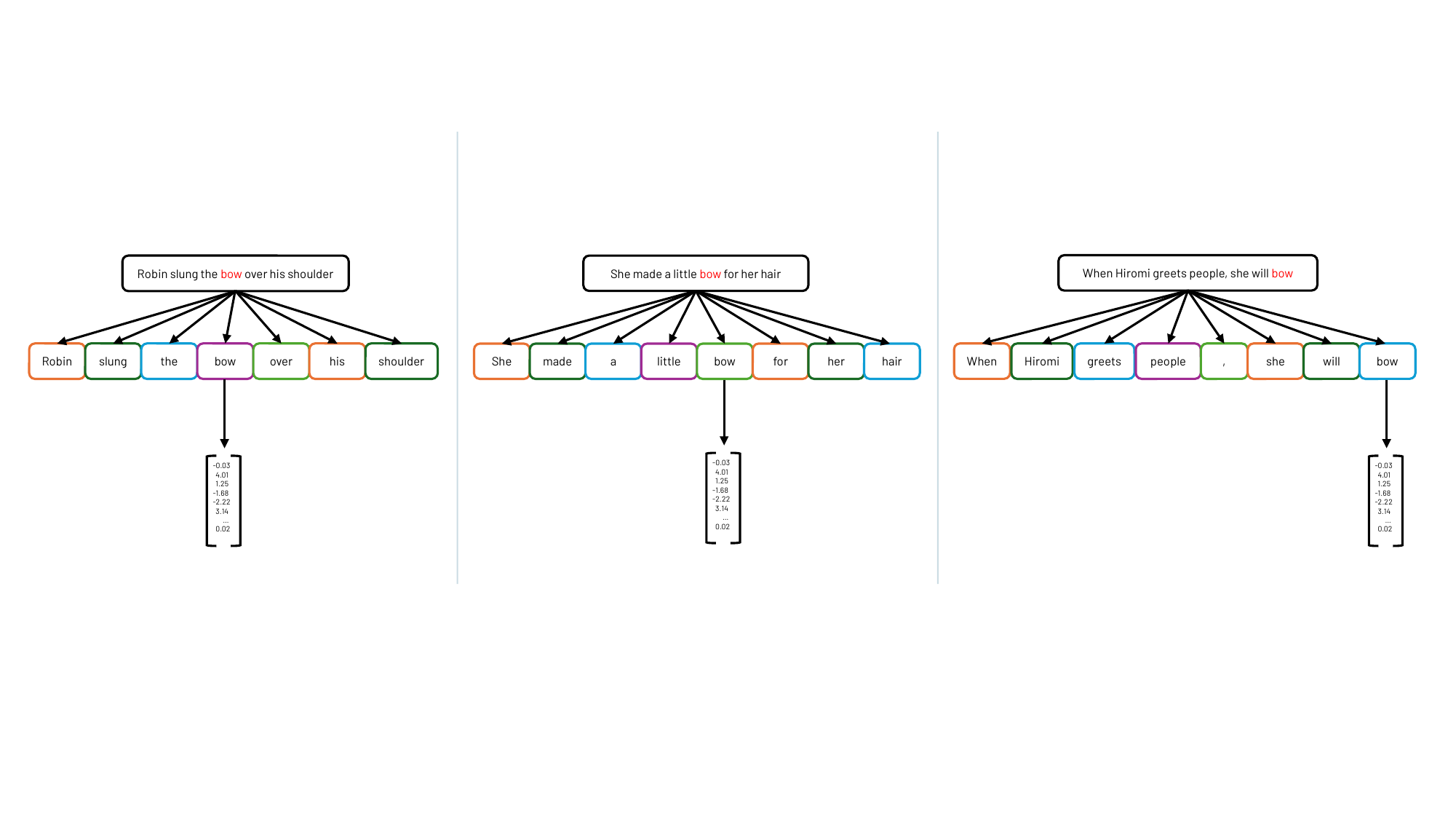

When Hiromi greets people, she will bow
Robin slung the bow over his shoulder
She made a little bow for her hair
She
made
a
little
bow
for
her
hair
Robin
slung
the
bow
over
his
shoulder
When
Hiromi
greets
people
,
she
will
bow
-0.03
  4.01
  1.25
-1.68
-2.22
  3.14
       …
  0.02

-0.03
  4.01
  1.25
-1.68
-2.22
  3.14
       …
  0.02

-0.03
  4.01
  1.25
-1.68
-2.22
  3.14
       …
  0.02